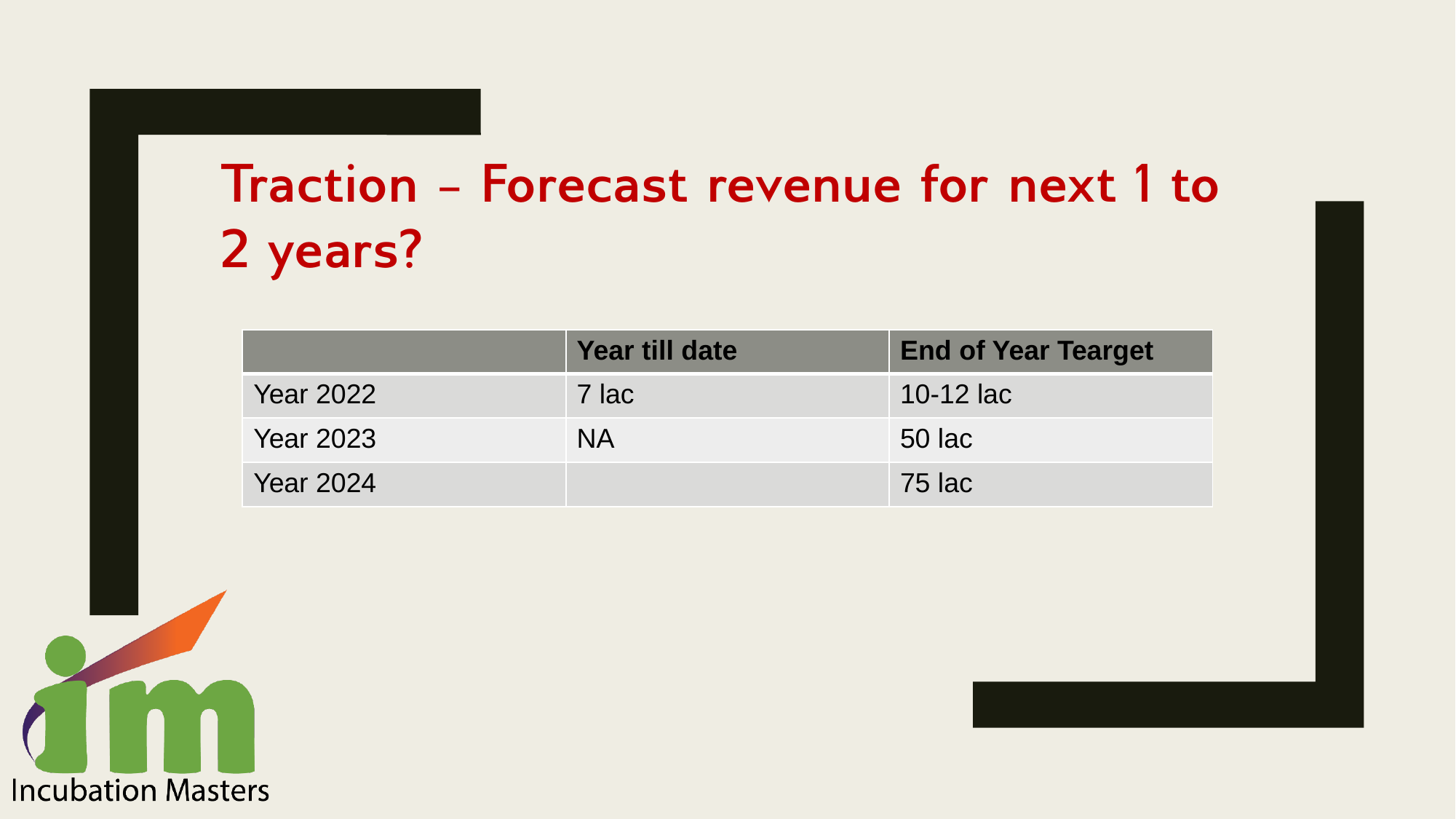

Traction – Forecast revenue for next 1 to 2 years?

|  | Year till date | End of Year Tearget |
| --- | --- | --- |
| Year 2022 | 7 lac | 10-12 lac |
| Year 2023 | NA | 50 lac |
| Year 2024 |  | 75 lac |